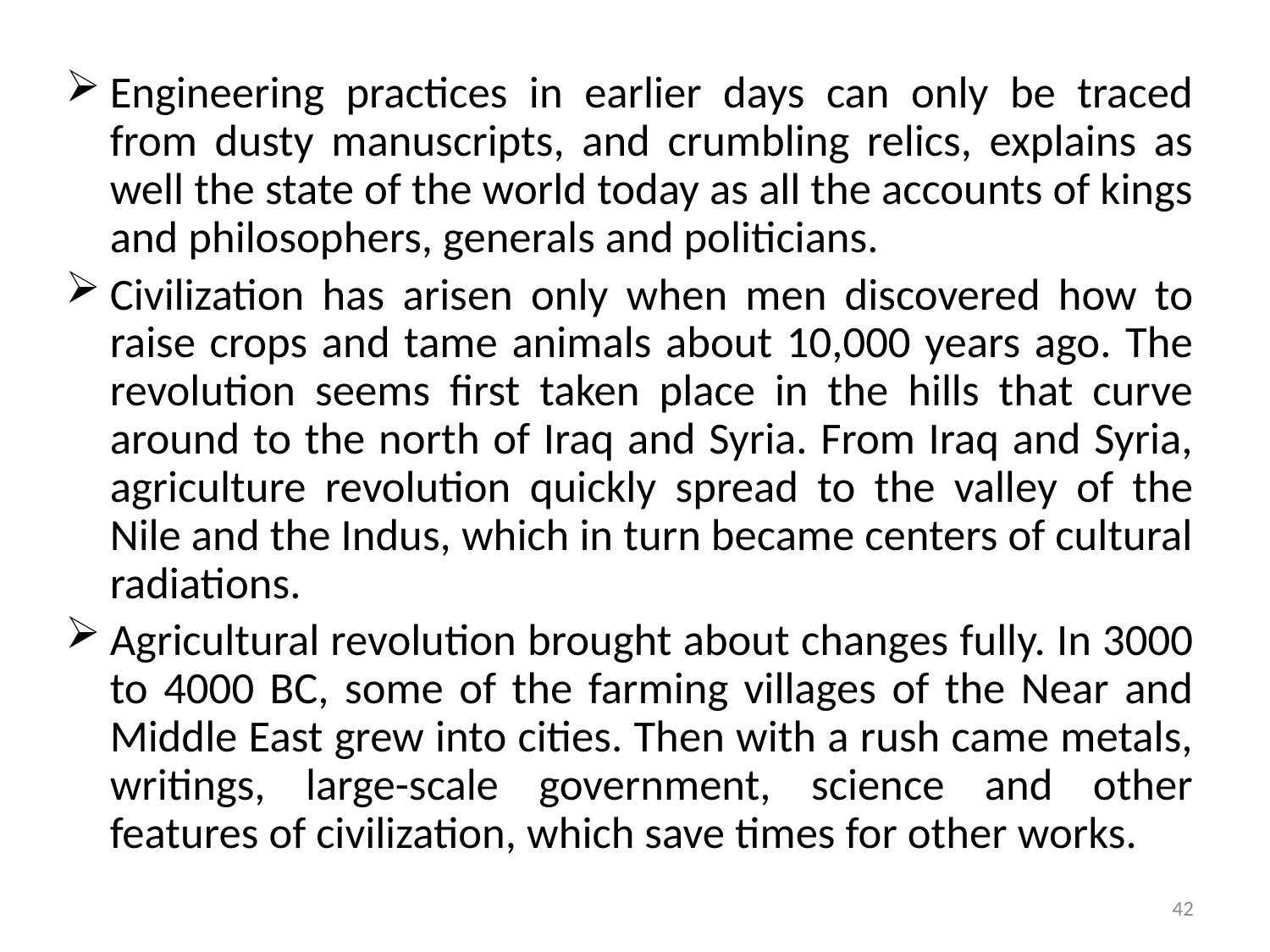

Engineering practices in earlier days can only be traced from dusty manuscripts, and crumbling relics, explains as well the state of the world today as all the accounts of kings and philosophers, generals and politicians.
Civilization has arisen only when men discovered how to raise crops and tame animals about 10,000 years ago. The revolution seems first taken place in the hills that curve around to the north of Iraq and Syria. From Iraq and Syria, agriculture revolution quickly spread to the valley of the Nile and the Indus, which in turn became centers of cultural radiations.
Agricultural revolution brought about changes fully. In 3000 to 4000 BC, some of the farming villages of the Near and Middle East grew into cities. Then with a rush came metals, writings, large-scale government, science and other features of civilization, which save times for other works.

42